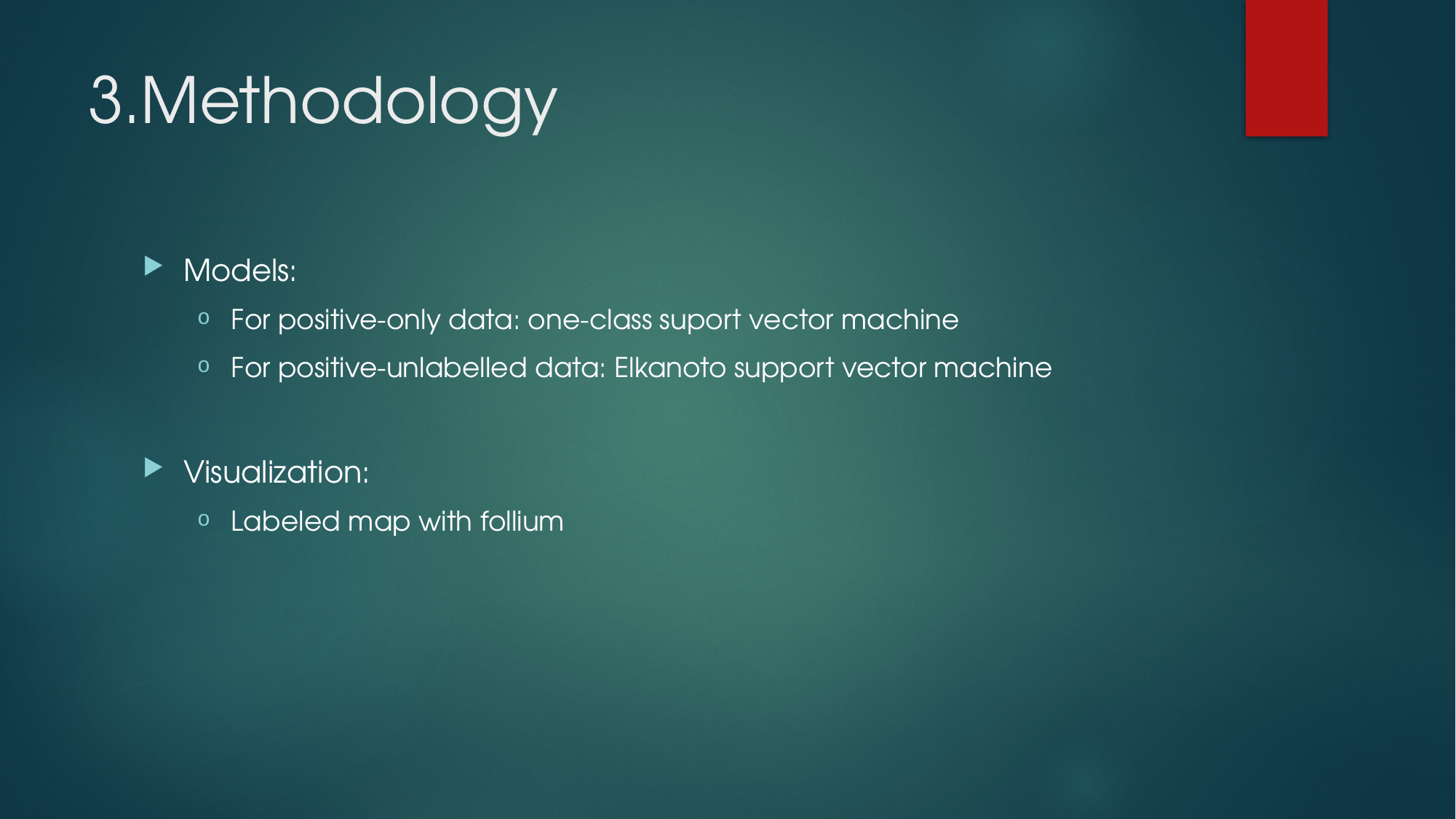

# 3.Methodology
Models:
For positive-only data: one-class suport vector machine
For positive-unlabelled data: Elkanoto support vector machine

Visualization:
Labeled map with follium